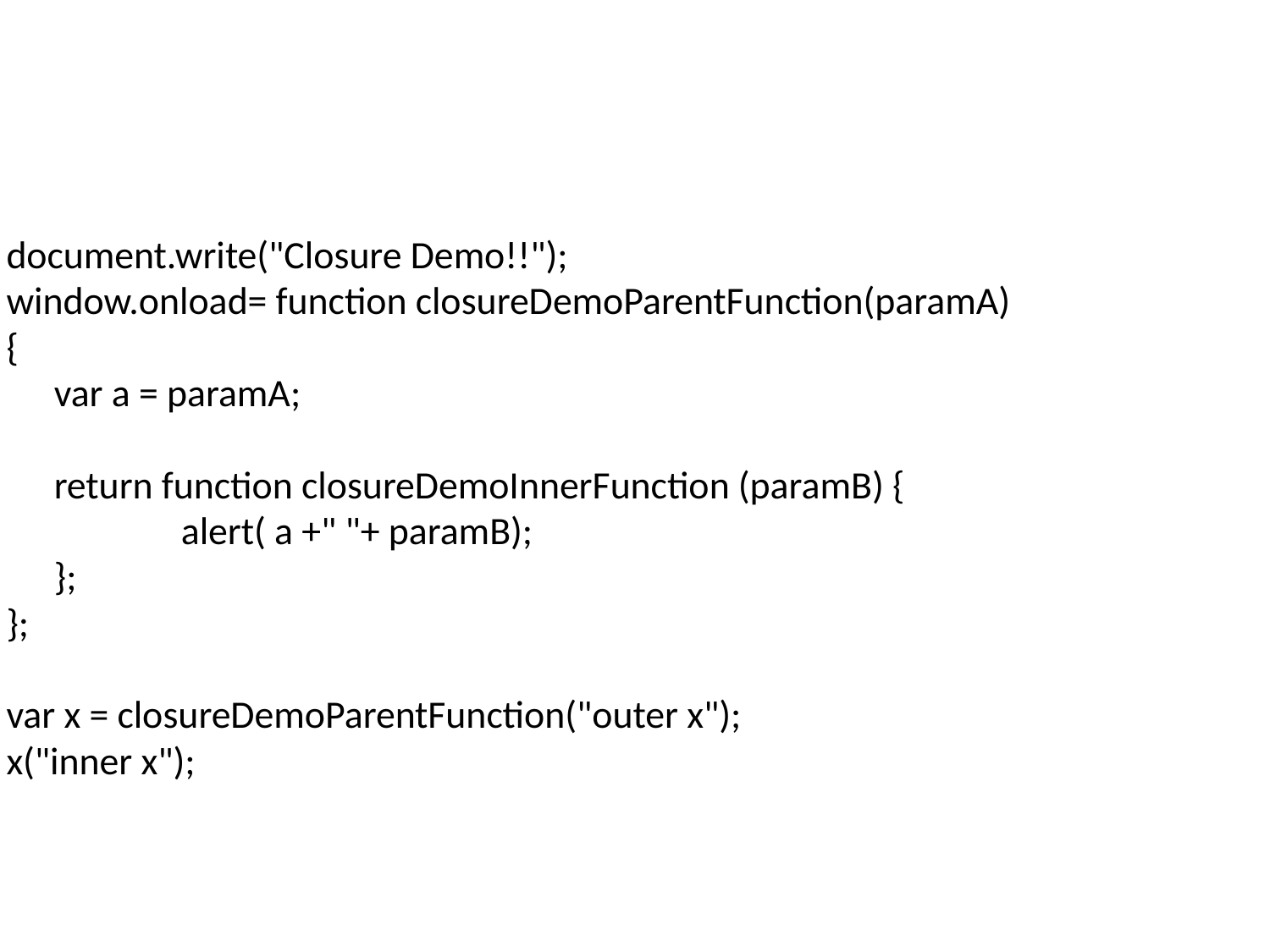

#
document.write("Closure Demo!!");
window.onload= function closureDemoParentFunction(paramA)
{
	var a = paramA;

	return function closureDemoInnerFunction (paramB) {
		alert( a +" "+ paramB);
	};
};

var x = closureDemoParentFunction("outer x");
x("inner x");